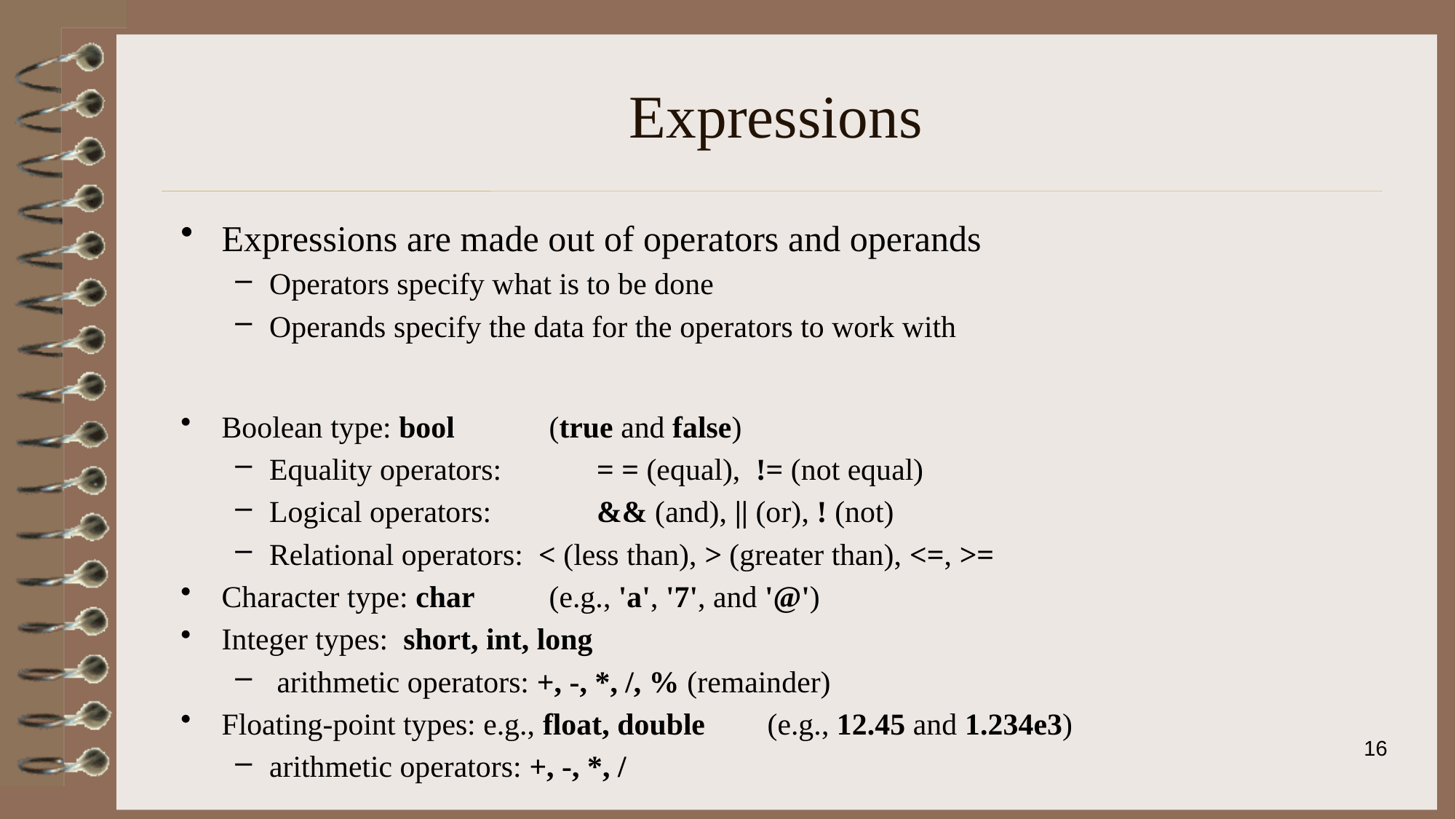

# Expressions
Expressions are made out of operators and operands
Operators specify what is to be done
Operands specify the data for the operators to work with

Boolean type: bool   	(true and false)
Equality operators:	= = (equal),  != (not equal)
Logical operators: 	&& (and), || (or), ! (not)
Relational operators:  < (less than), > (greater than), <=, >=
Character type: char	(e.g., 'a', '7', and '@')
Integer types:  short, int, long
 arithmetic operators: +, -, *, /, % (remainder)
Floating-point types: e.g., float, double	(e.g., 12.45 and 1.234e3)
arithmetic operators: +, -, *, /
16